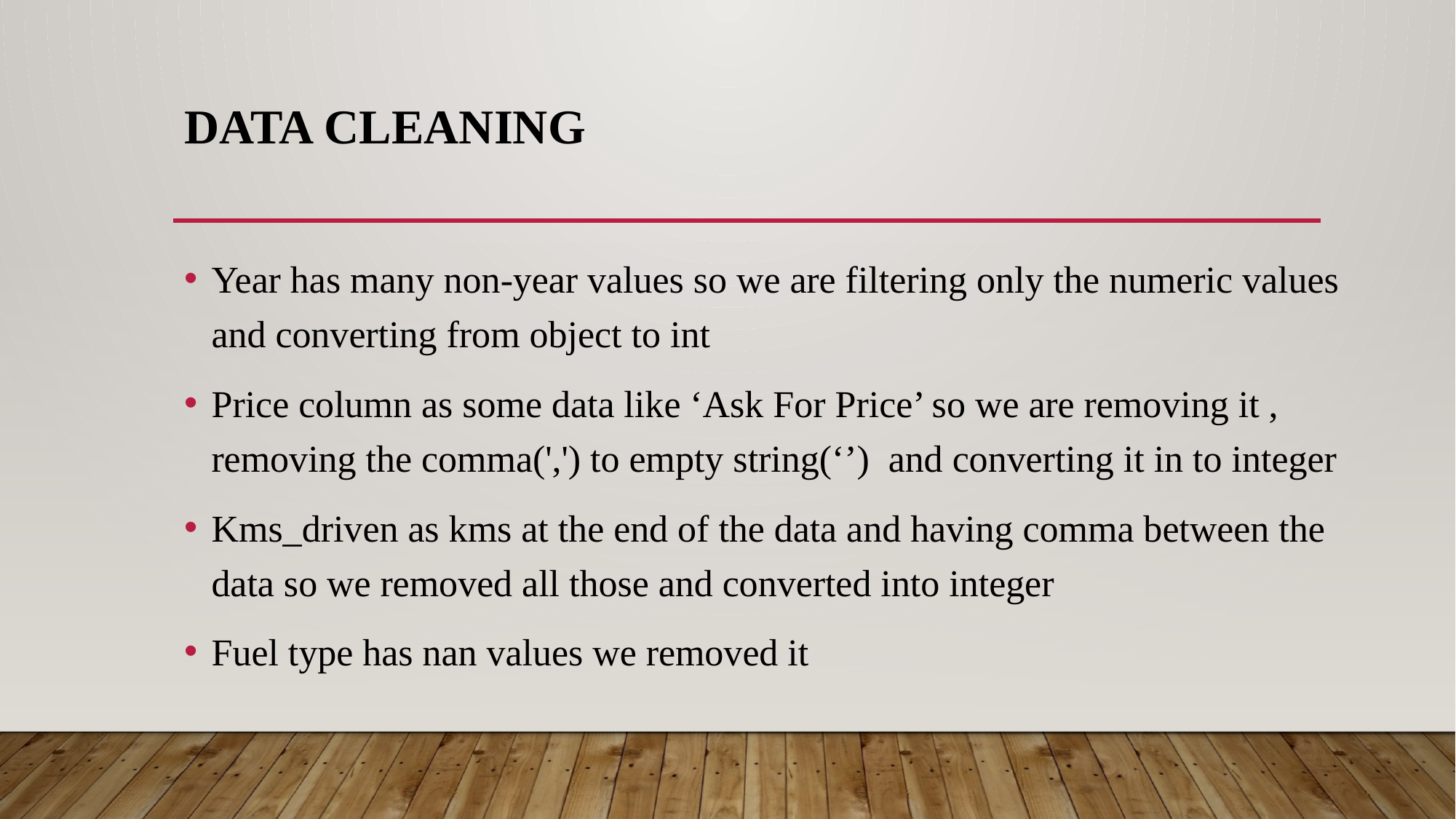

# Data Cleaning
Year has many non-year values so we are filtering only the numeric values and converting from object to int
Price column as some data like ‘Ask For Price’ so we are removing it , removing the comma(',') to empty string(‘’)  and converting it in to integer
Kms_driven as kms at the end of the data and having comma between the data so we removed all those and converted into integer
Fuel type has nan values we removed it